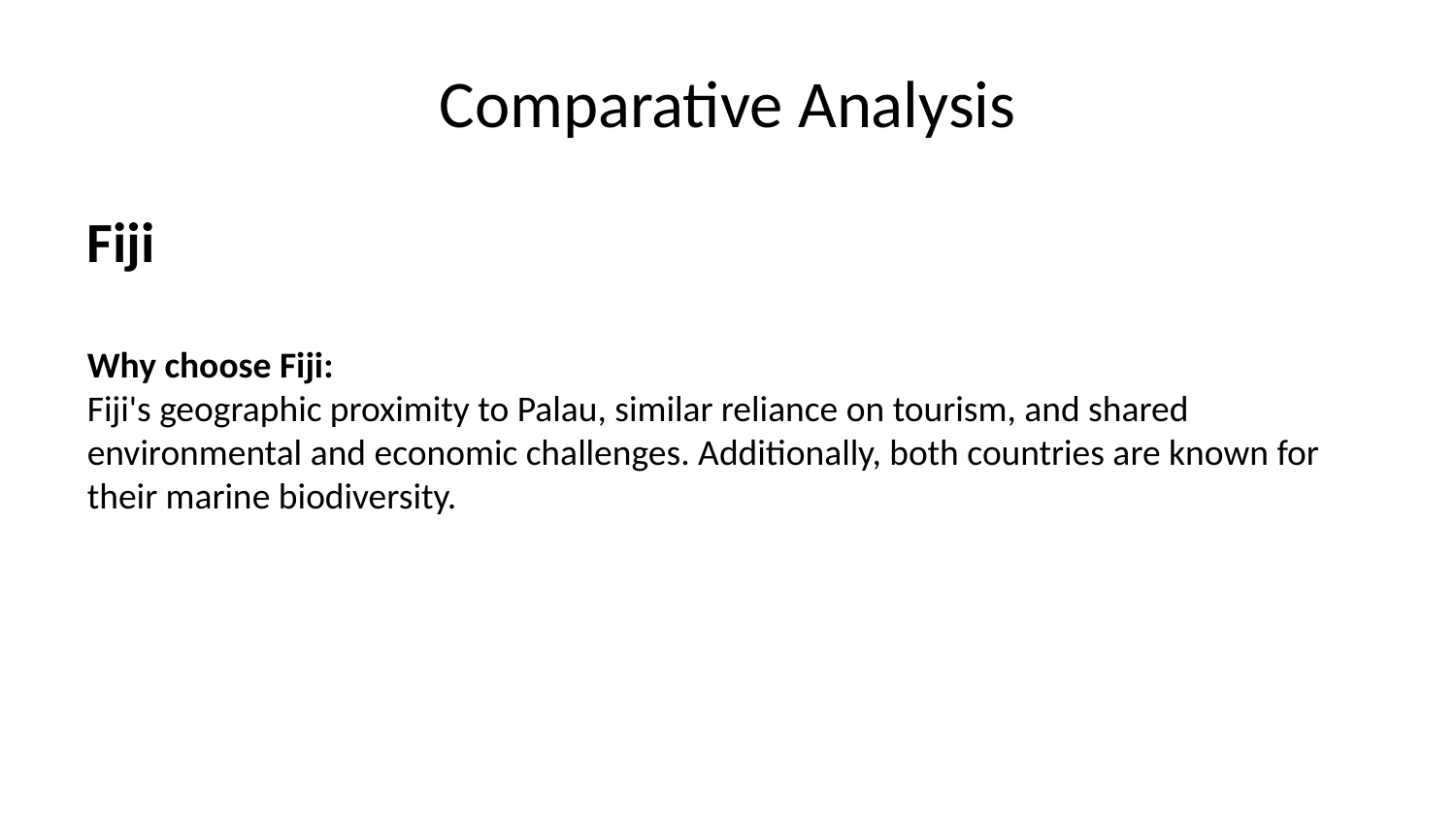

# Comparative Analysis
Fiji

Why choose Fiji:
Fiji's geographic proximity to Palau, similar reliance on tourism, and shared environmental and economic challenges. Additionally, both countries are known for their marine biodiversity.